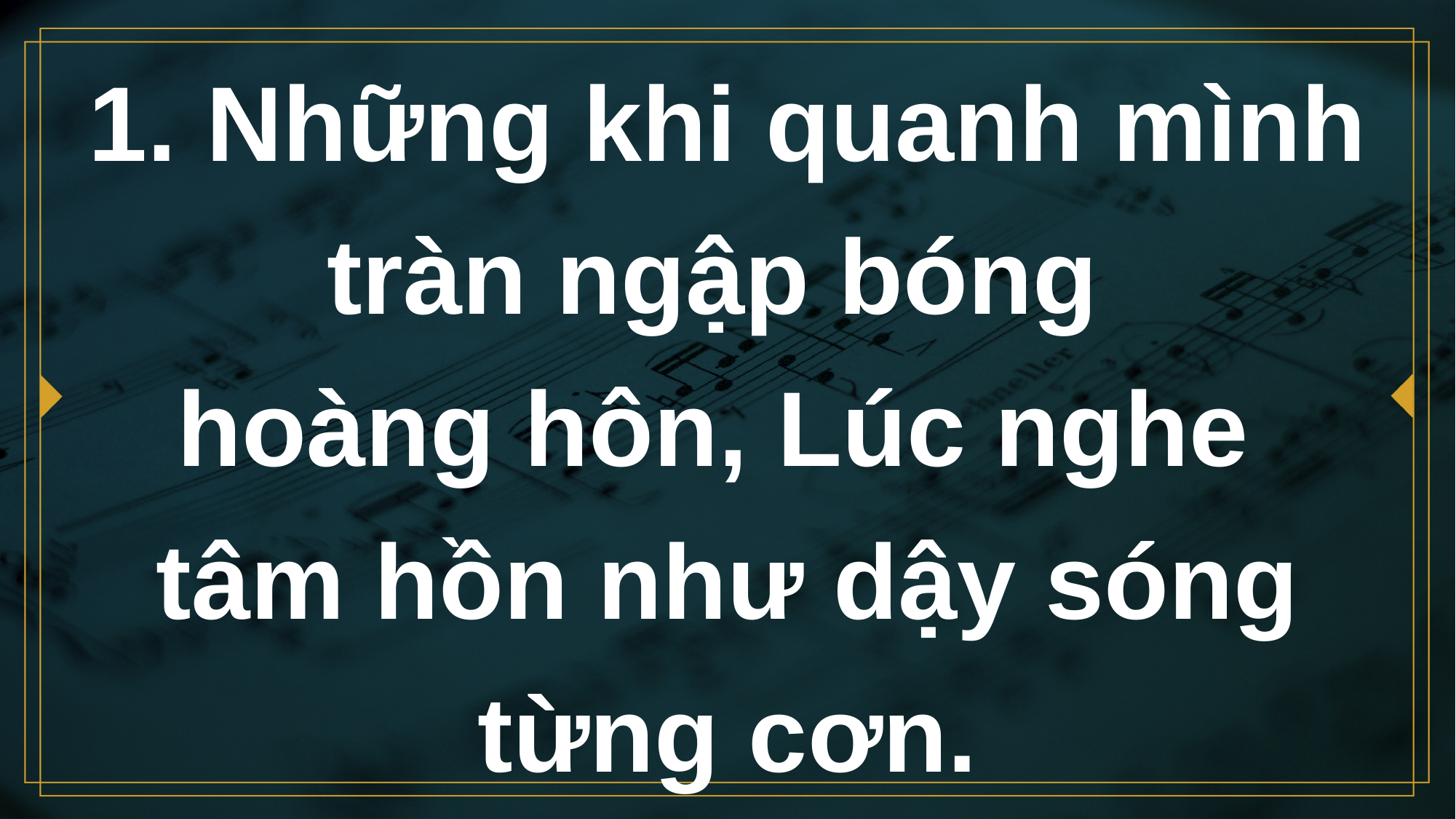

# 1. Những khi quanh mình tràn ngập bóng hoàng hôn, Lúc nghe tâm hồn như dậy sóng từng cơn.